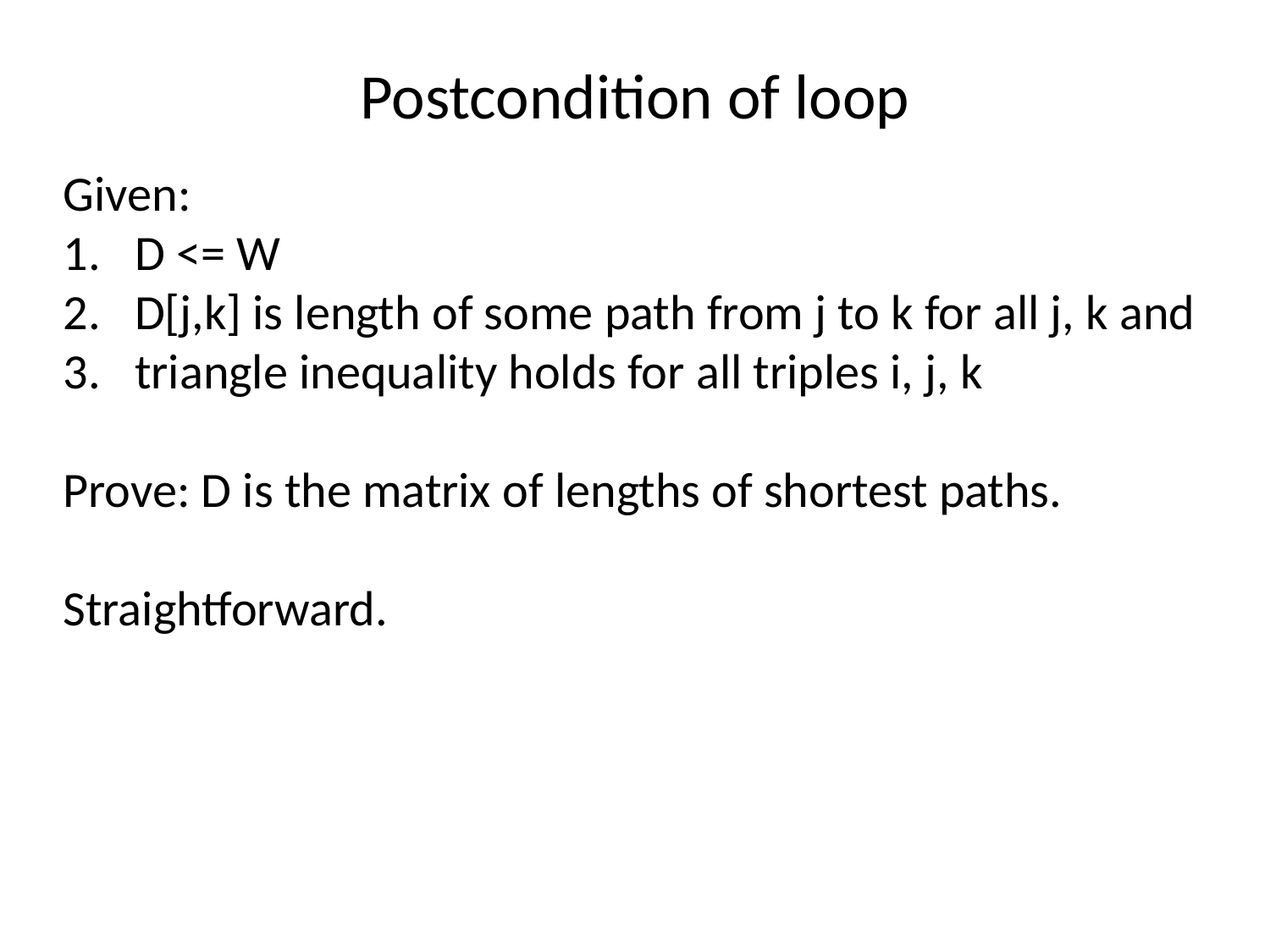

Postcondition of loop
Given:
D <= W
D[j,k] is length of some path from j to k for all j, k and
triangle inequality holds for all triples i, j, k

Prove: D is the matrix of lengths of shortest paths.

Straightforward.